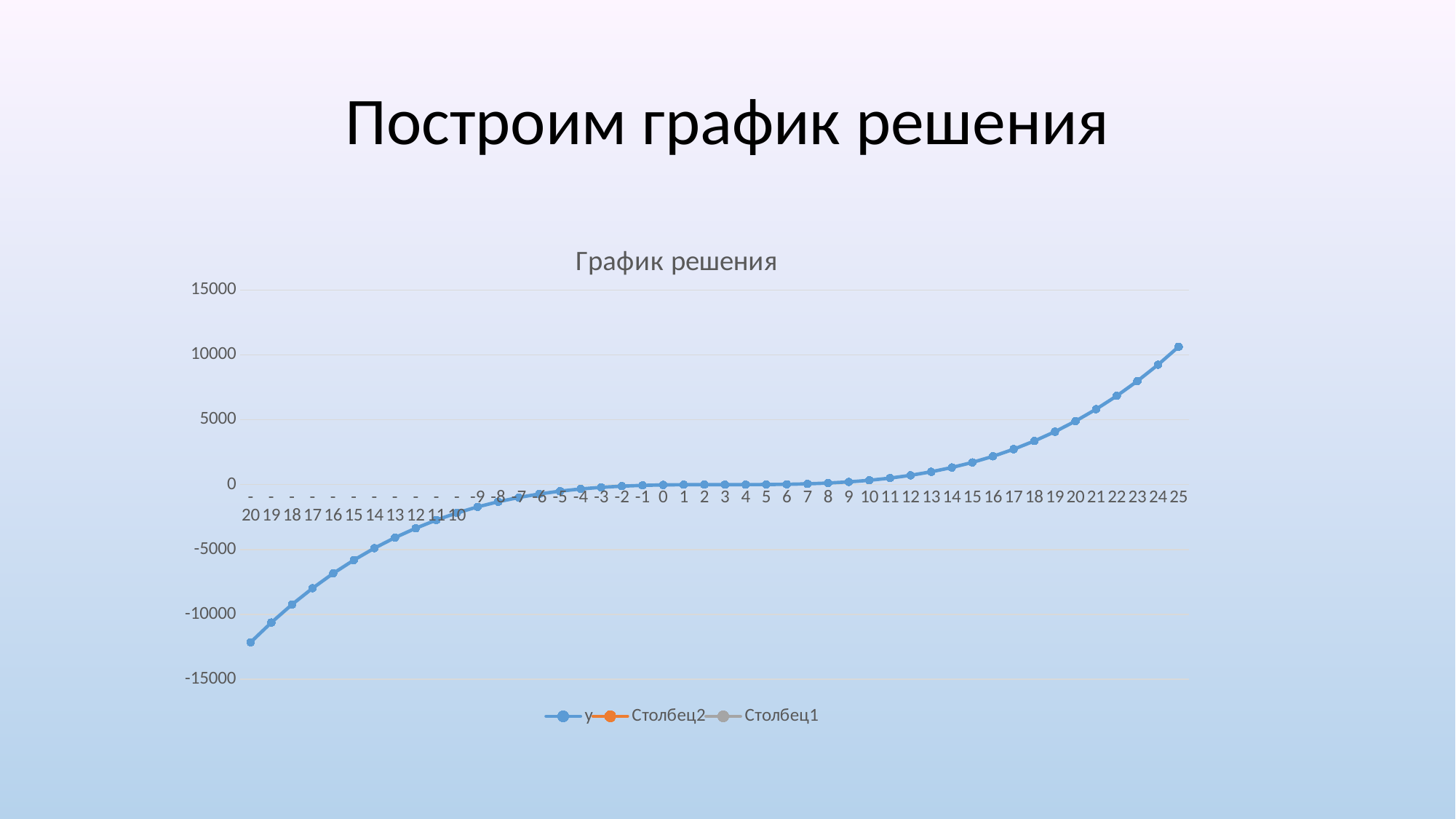

# Построим график решения

### Chart: График решения

| Category | y | Столбец2 | Столбец1 |
|---|---|---|---|
| -20 | -12144.0 | None | None |
| -19 | -10626.0 | None | None |
| -18 | -9240.0 | None | None |
| -17 | -7980.0 | None | None |
| -16 | -6840.0 | None | None |
| -15 | -5814.0 | None | None |
| -14 | -4896.0 | None | None |
| -13 | -4080.0 | None | None |
| -12 | -3360.0 | None | None |
| -11 | -2730.0 | None | None |
| -10 | -2184.0 | None | None |
| -9 | -1716.0 | None | None |
| -8 | -1320.0 | None | None |
| -7 | -990.0 | None | None |
| -6 | -720.0 | None | None |
| -5 | -504.0 | None | None |
| -4 | -336.0 | None | None |
| -3 | -210.0 | None | None |
| -2 | -120.0 | None | None |
| -1 | -60.0 | None | None |
| 0 | -24.0 | None | None |
| 1 | -6.0 | None | None |
| 2 | 0.0 | None | None |
| 3 | 0.0 | None | None |
| 4 | 0.0 | None | None |
| 5 | 6.0 | None | None |
| 6 | 24.0 | None | None |
| 7 | 60.0 | None | None |
| 8 | 120.0 | None | None |
| 9 | 210.0 | None | None |
| 10 | 336.0 | None | None |
| 11 | 504.0 | None | None |
| 12 | 720.0 | None | None |
| 13 | 990.0 | None | None |
| 14 | 1320.0 | None | None |
| 15 | 1716.0 | None | None |
| 16 | 2184.0 | None | None |
| 17 | 2730.0 | None | None |
| 18 | 3360.0 | None | None |
| 19 | 4080.0 | None | None |
| 20 | 4896.0 | None | None |
| 21 | 5814.0 | None | None |
| 22 | 6840.0 | None | None |
| 23 | 7980.0 | None | None |
| 24 | 9240.0 | None | None |
| 25 | 10626.0 | None | None |